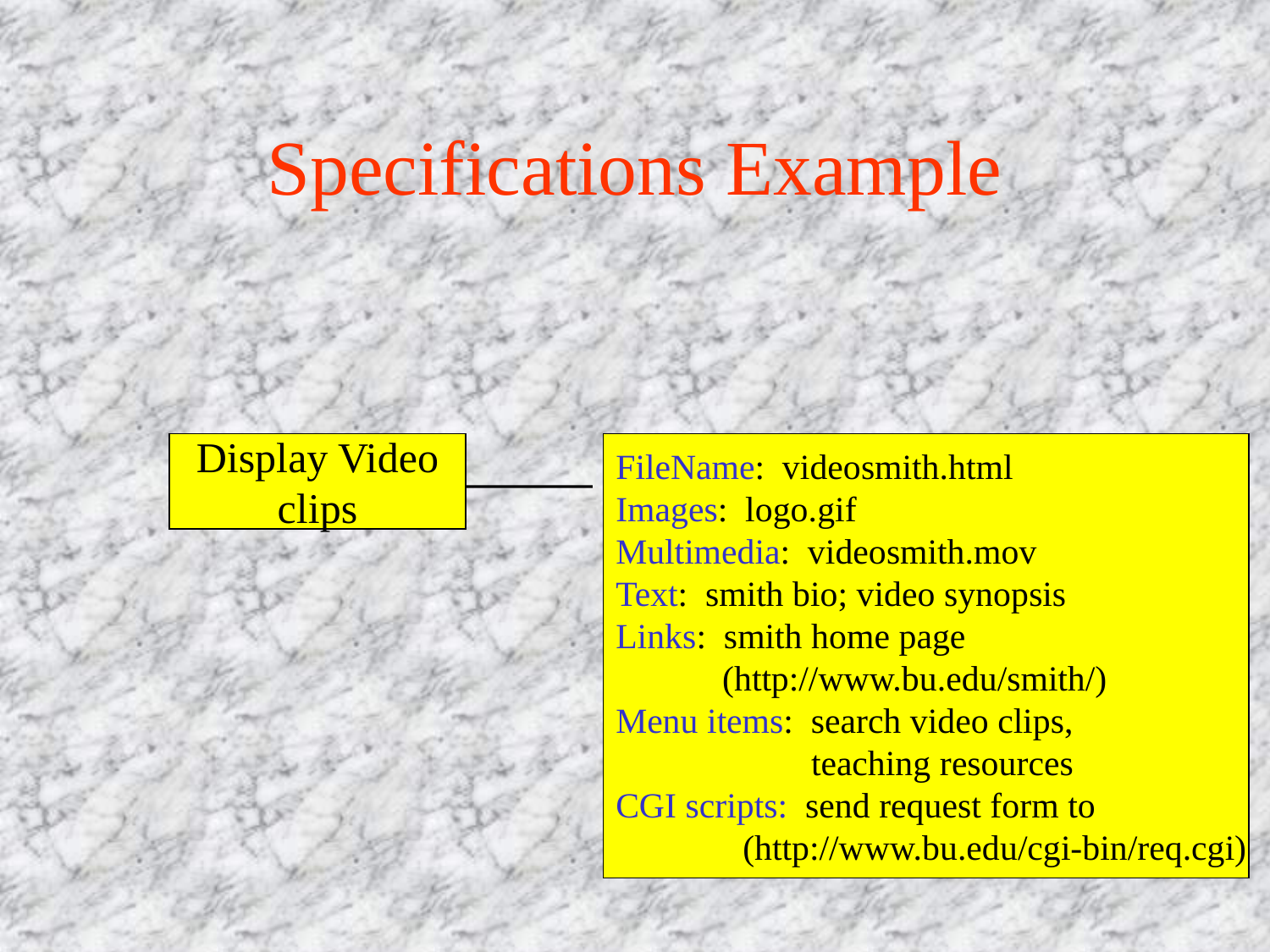

# Specifications Example
Display Video
clips
FileName:  videosmith.html
Images:  logo.gif
Multimedia:  videosmith.mov
Text:  smith bio; video synopsis
Links:  smith home page
            (http://www.bu.edu/smith/)
Menu items:  search video clips,
                      teaching resources
CGI scripts:  send request form to
	(http://www.bu.edu/cgi-bin/req.cgi)